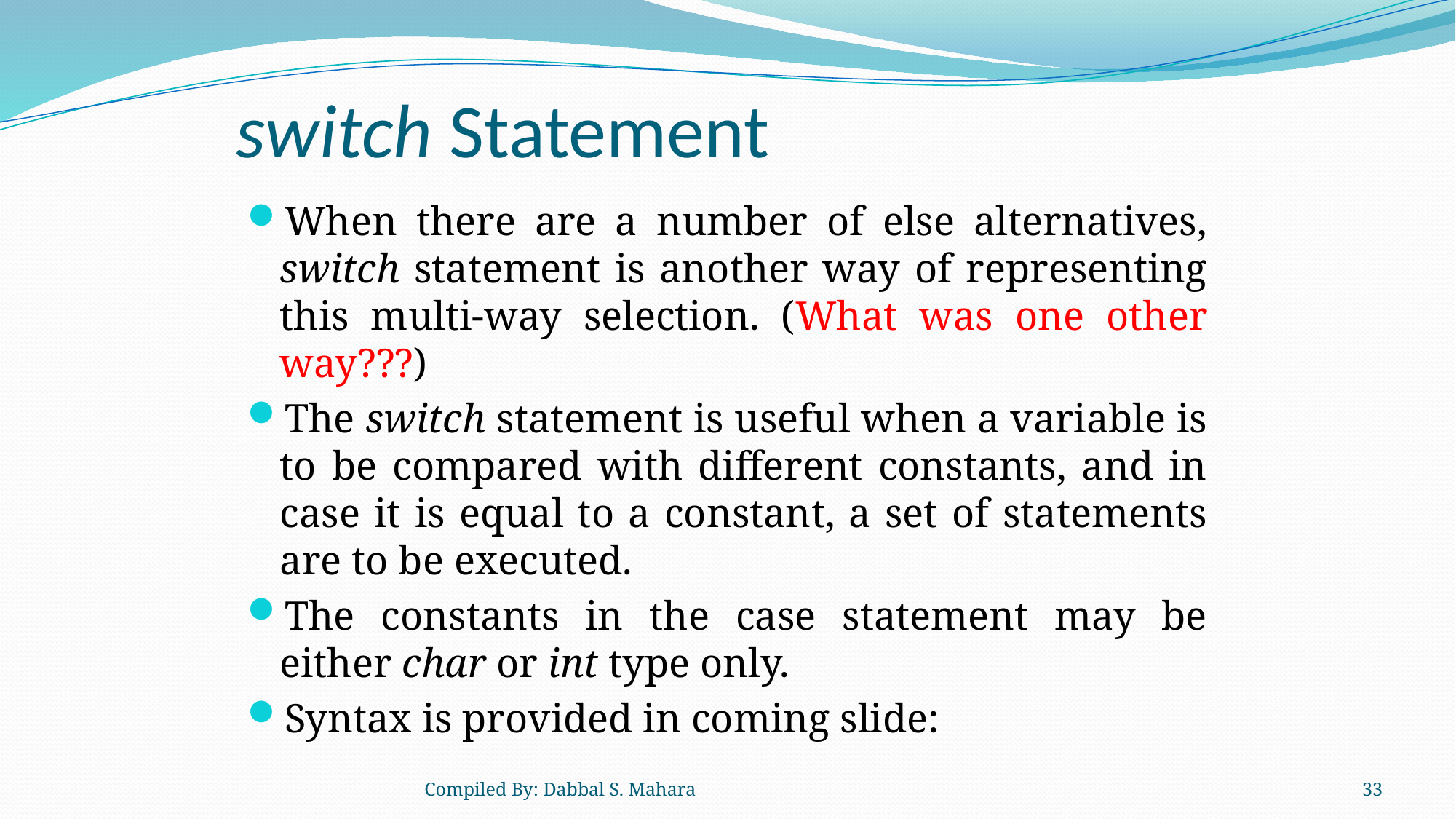

# switch Statement
When there are a number of else alternatives, switch statement is another way of representing this multi-way selection. (What was one other way???)
The switch statement is useful when a variable is to be compared with different constants, and in case it is equal to a constant, a set of statements are to be executed.
The constants in the case statement may be either char or int type only.
Syntax is provided in coming slide:
Compiled By: Dabbal S. Mahara
33